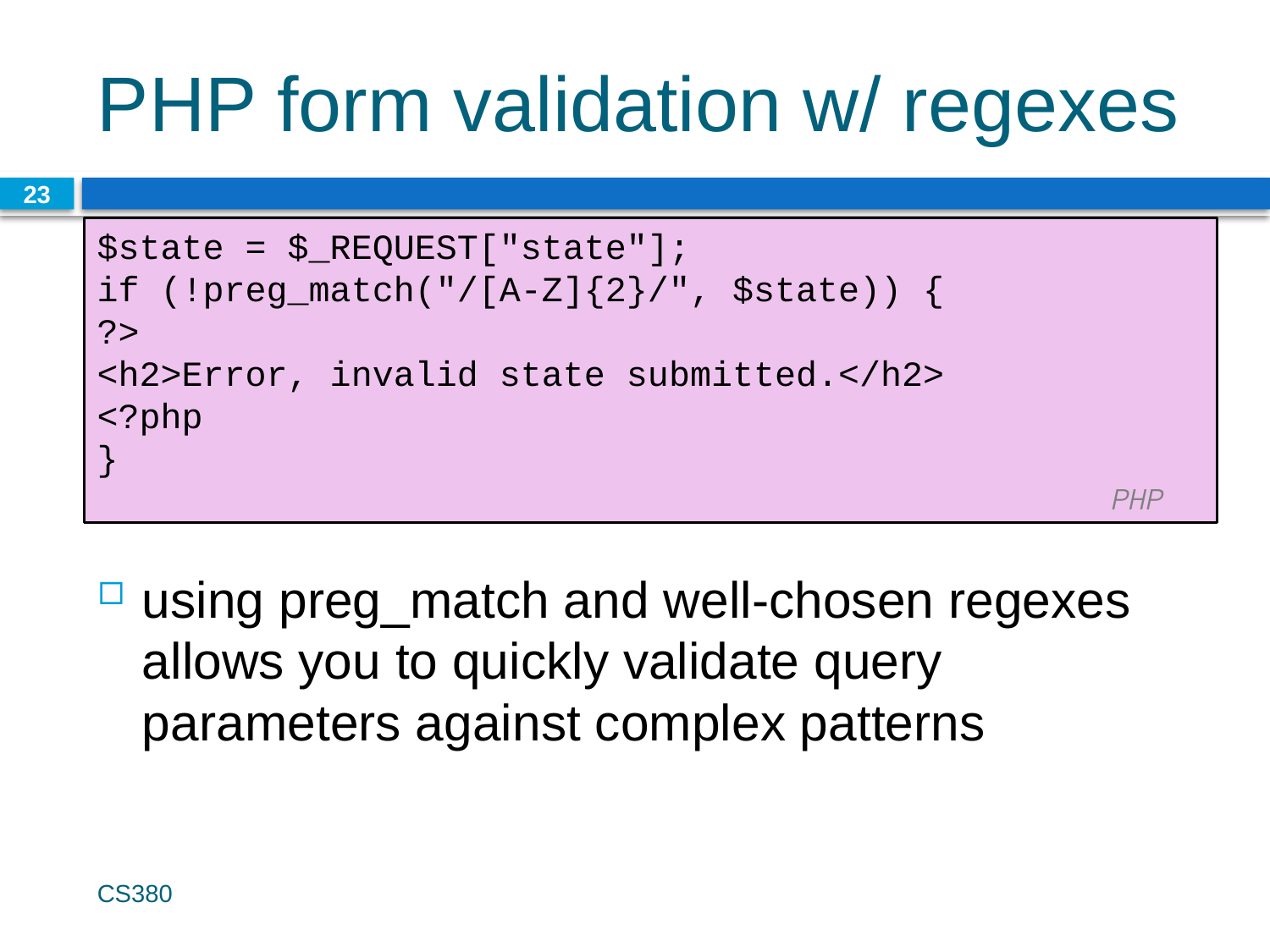

# PHP form validation w/ regexes
23
$state = $_REQUEST["state"];
if (!preg_match("/[A-Z]{2}/", $state)) {
?>
<h2>Error, invalid state submitted.</h2>
<?php
}	   								       						PHP
using preg_match and well-chosen regexes allows you to quickly validate query parameters against complex patterns
CS380